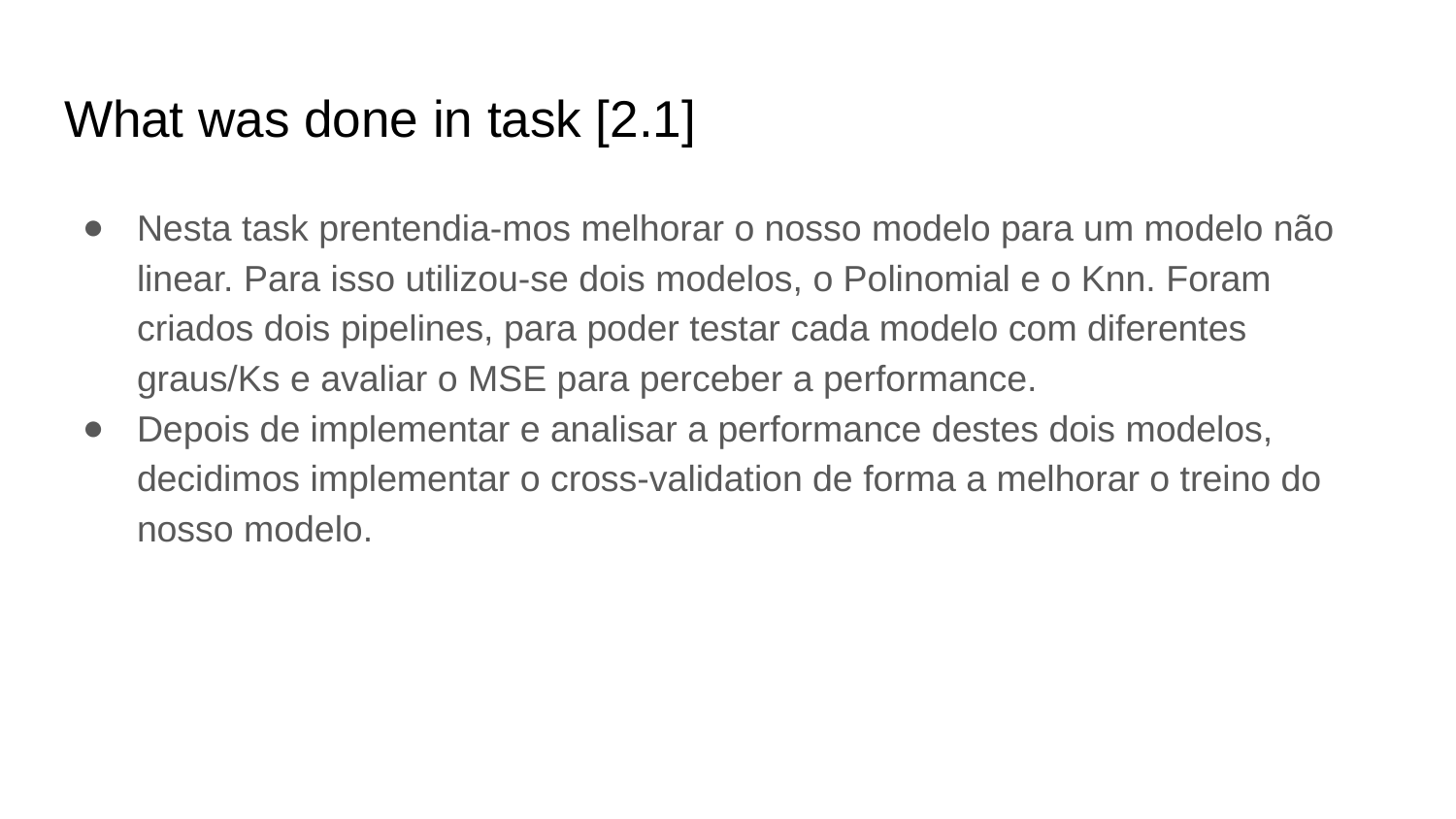

# What was done in task [2.1]
Nesta task prentendia-mos melhorar o nosso modelo para um modelo não linear. Para isso utilizou-se dois modelos, o Polinomial e o Knn. Foram criados dois pipelines, para poder testar cada modelo com diferentes graus/Ks e avaliar o MSE para perceber a performance.
Depois de implementar e analisar a performance destes dois modelos, decidimos implementar o cross-validation de forma a melhorar o treino do nosso modelo.